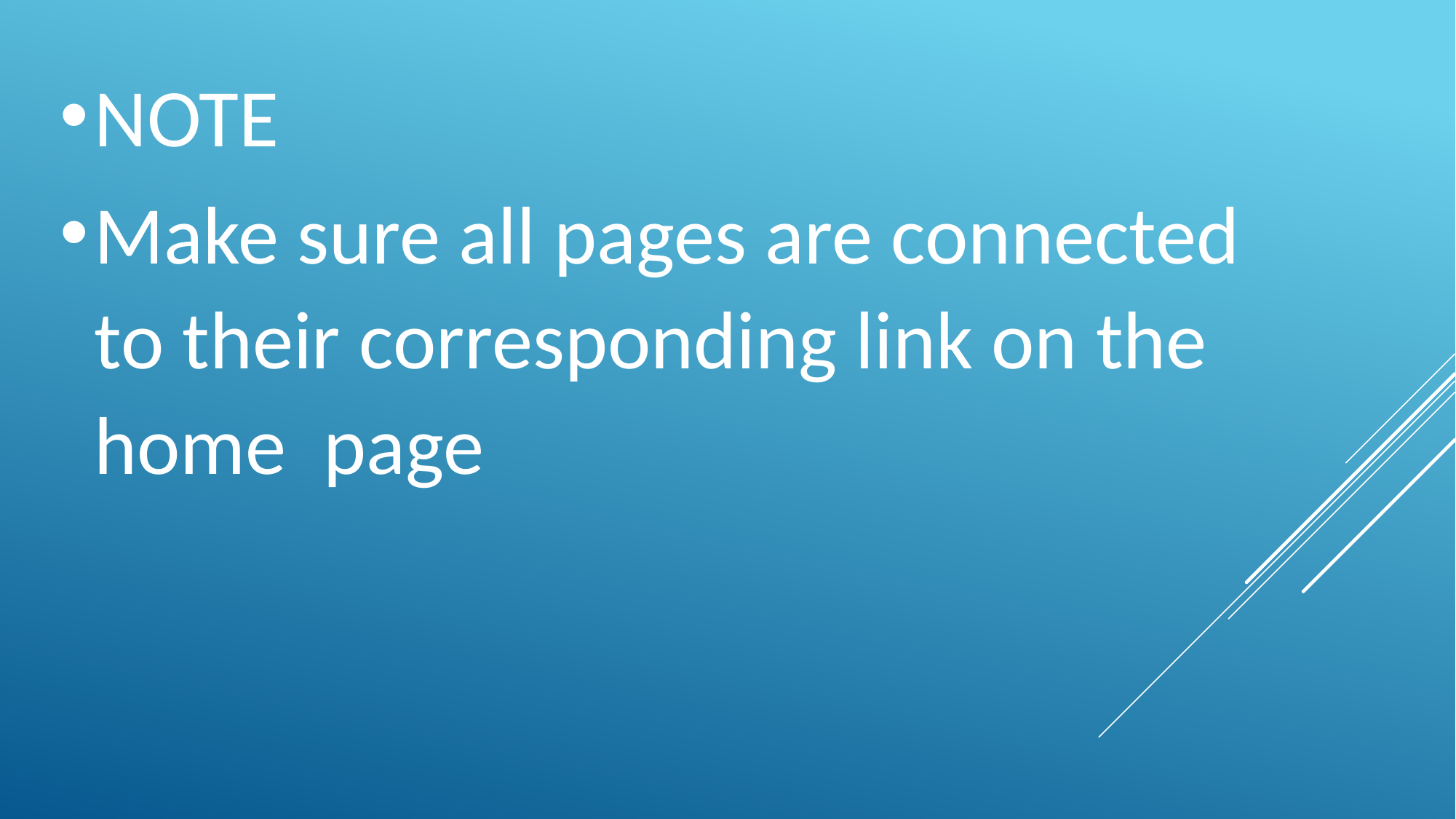

NOTE
Make sure all pages are connected to their corresponding link on the home  page